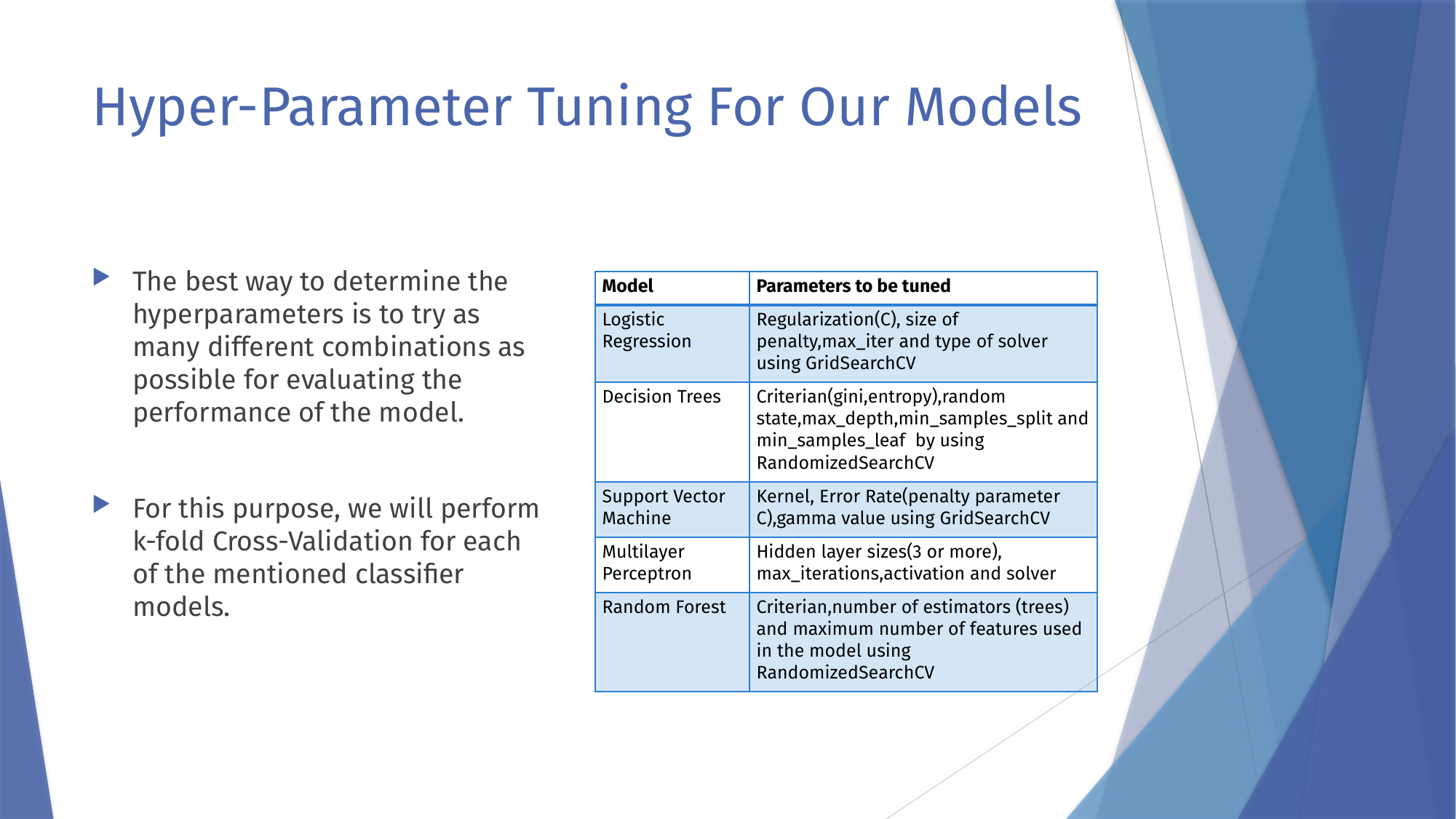

# Hyper-Parameter Tuning For Our Models
The best way to determine the hyperparameters is to try as many different combinations as possible for evaluating the performance of the model.

For this purpose, we will perform k-fold Cross-Validation for each of the mentioned classifier models.

| Model | Parameters to be tuned |
| --- | --- |
| Logistic Regression | Regularization(C), size of penalty,max\_iter and type of solver using GridSearchCV |
| Decision Trees | Criterian(gini,entropy),random state,max\_depth,min\_samples\_split and min\_samples\_leaf by using RandomizedSearchCV |
| Support Vector Machine | Kernel, Error Rate(penalty parameter C),gamma value using GridSearchCV |
| Multilayer Perceptron | Hidden layer sizes(3 or more), max\_iterations,activation and solver |
| Random Forest | Criterian,number of estimators (trees) and maximum number of features used in the model using RandomizedSearchCV |